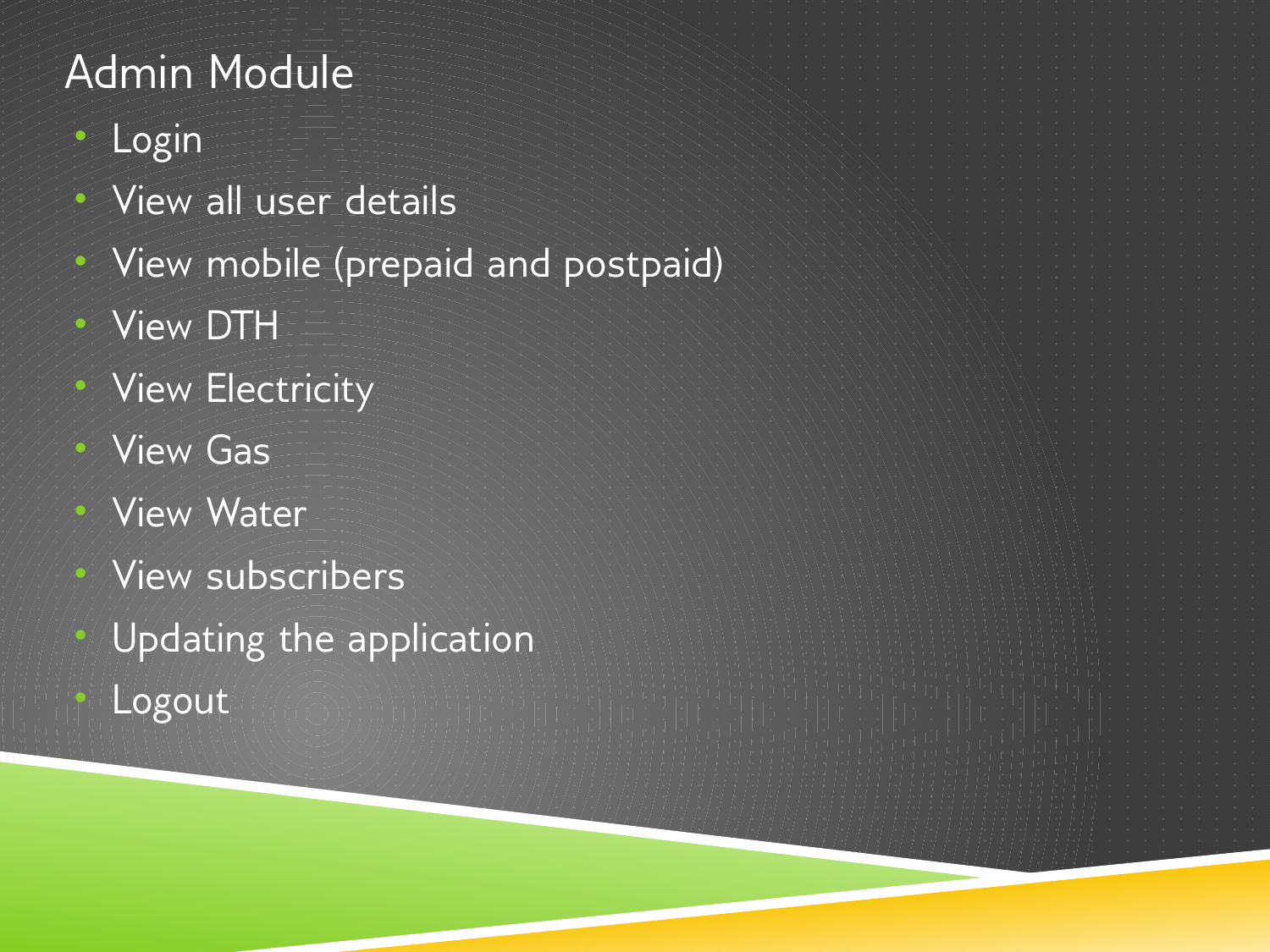

Admin Module
Login
View all user details
View mobile (prepaid and postpaid)
View DTH
View Electricity
View Gas
View Water
View subscribers
Updating the application
Logout